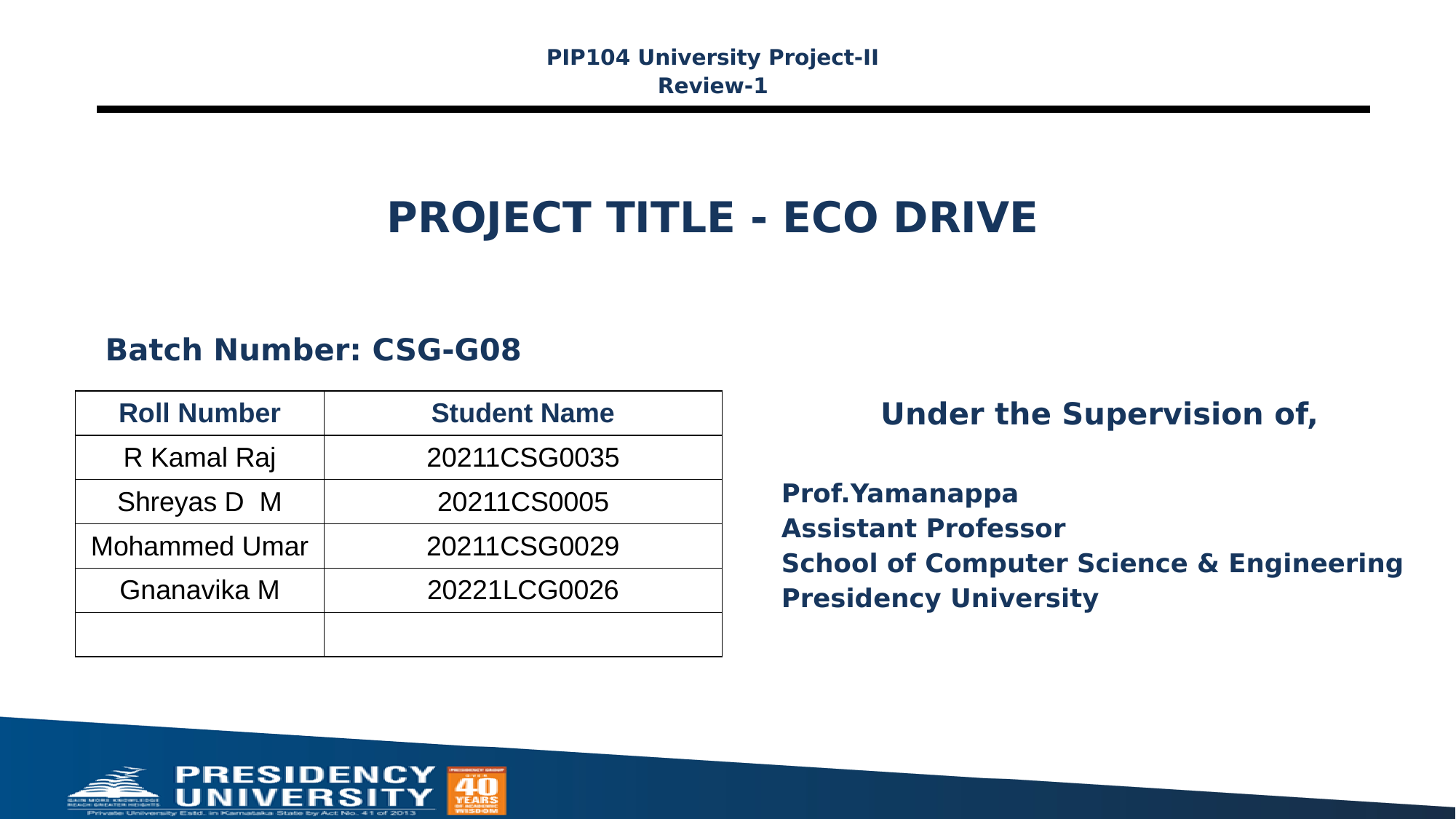

PIP104 University Project-II
Review-1
# PROJECT TITLE - ECO DRIVE
Batch Number: CSG-G08

Under the Supervision of,

Prof.Yamanappa
Assistant Professor
School of Computer Science & Engineering
Presidency University

| Roll Number | Student Name |
| --- | --- |
| R Kamal Raj | 20211CSG0035 |
| Shreyas D M | 20211CS0005 |
| Mohammed Umar | 20211CSG0029 |
| Gnanavika M | 20221LCG0026 |
|  |  |